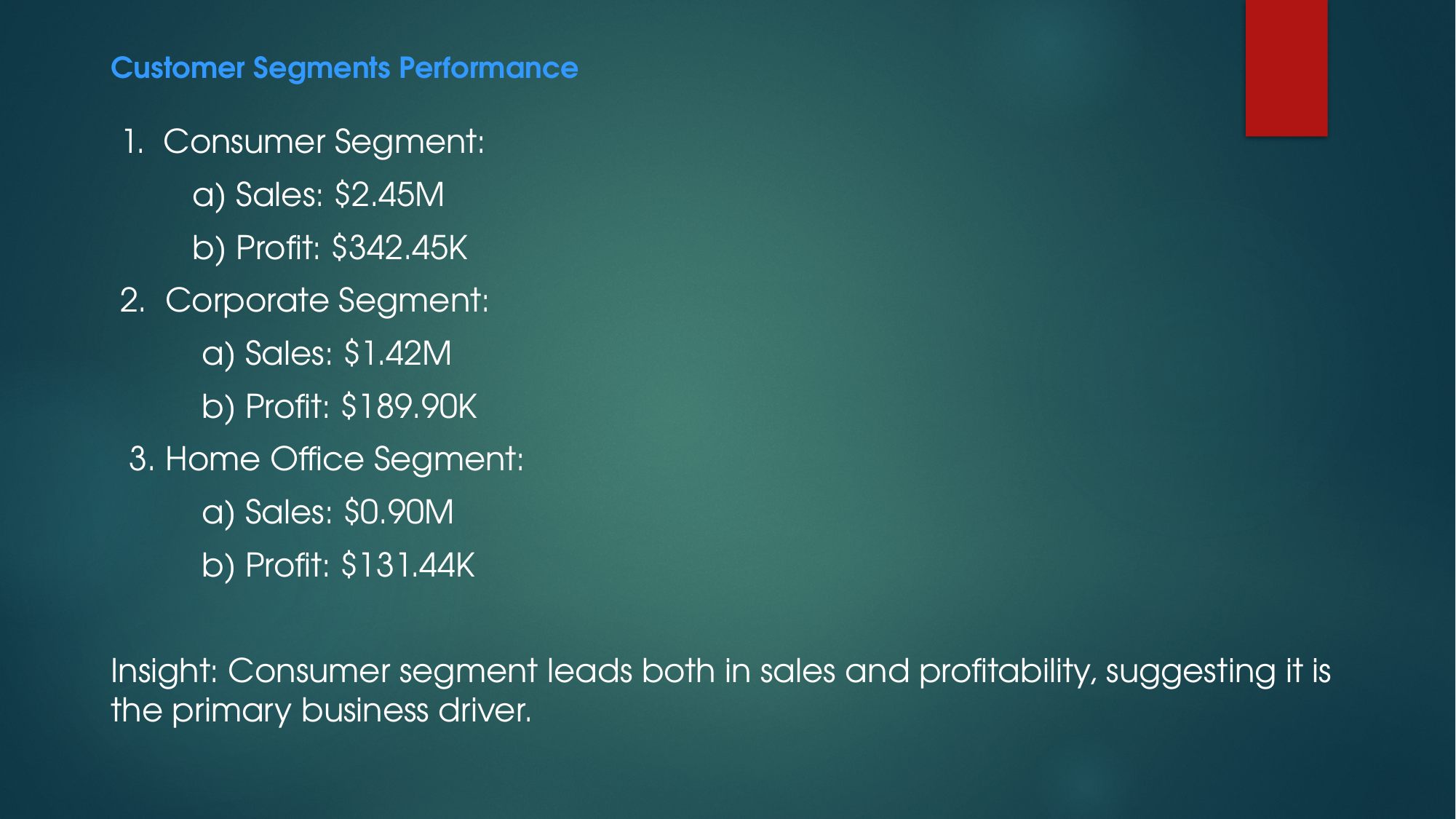

# Customer Segments Performance
 1.  Consumer Segment:
         a) Sales: $2.45M
         b) Profit: $342.45K
 2.  Corporate Segment:
          a) Sales: $1.42M
          b) Profit: $189.90K
  3. Home Office Segment:
          a) Sales: $0.90M
          b) Profit: $131.44K

Insight: Consumer segment leads both in sales and profitability, suggesting it is the primary business driver.